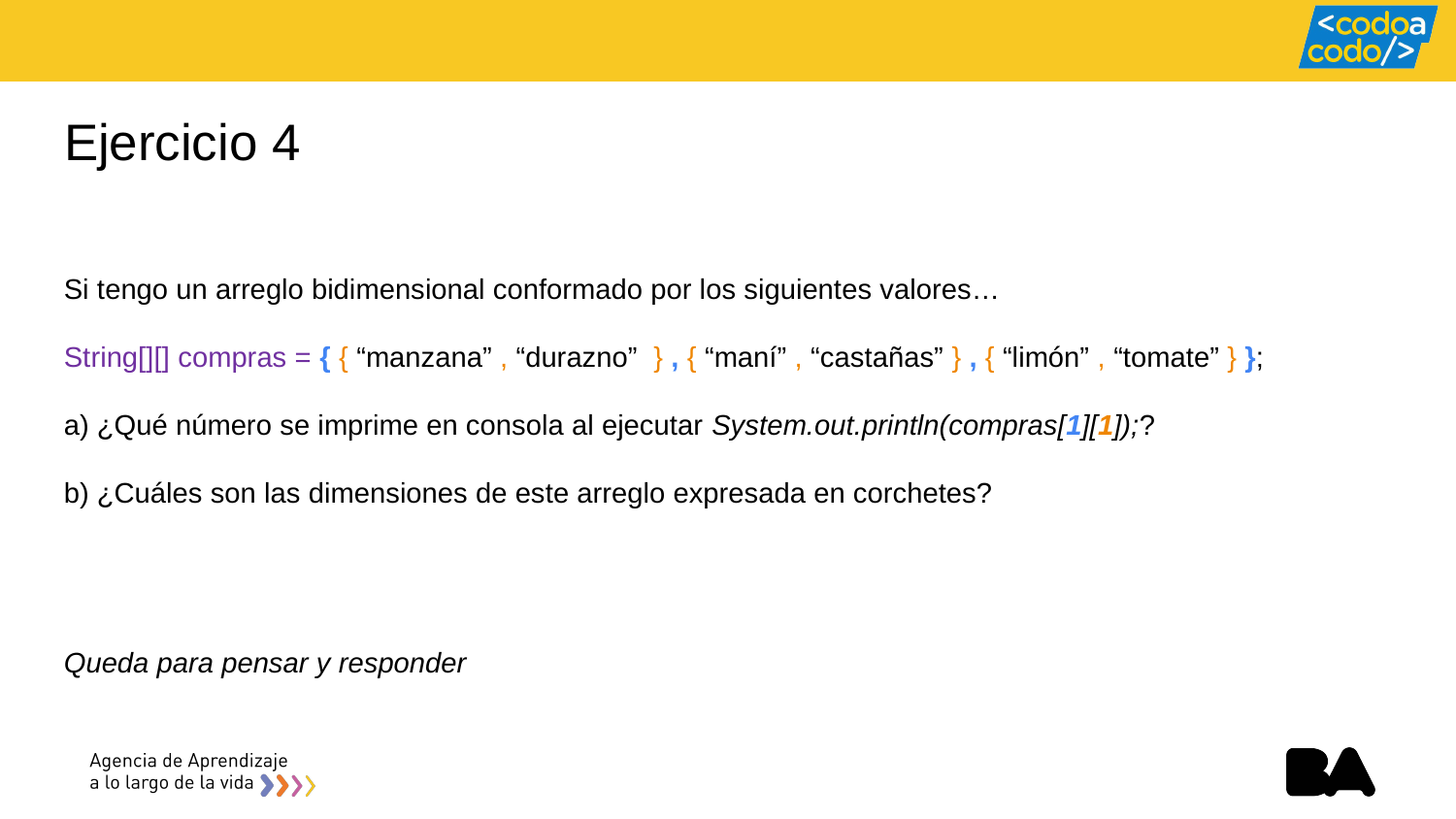

# Ejercicio 4
Si tengo un arreglo bidimensional conformado por los siguientes valores…

String[][] compras = { { “manzana” , “durazno”  } , { “maní” , “castañas” } , { “limón” , “tomate” } };

a) ¿Qué número se imprime en consola al ejecutar System.out.println(compras[1][1]);?

b) ¿Cuáles son las dimensiones de este arreglo expresada en corchetes?

Queda para pensar y responder